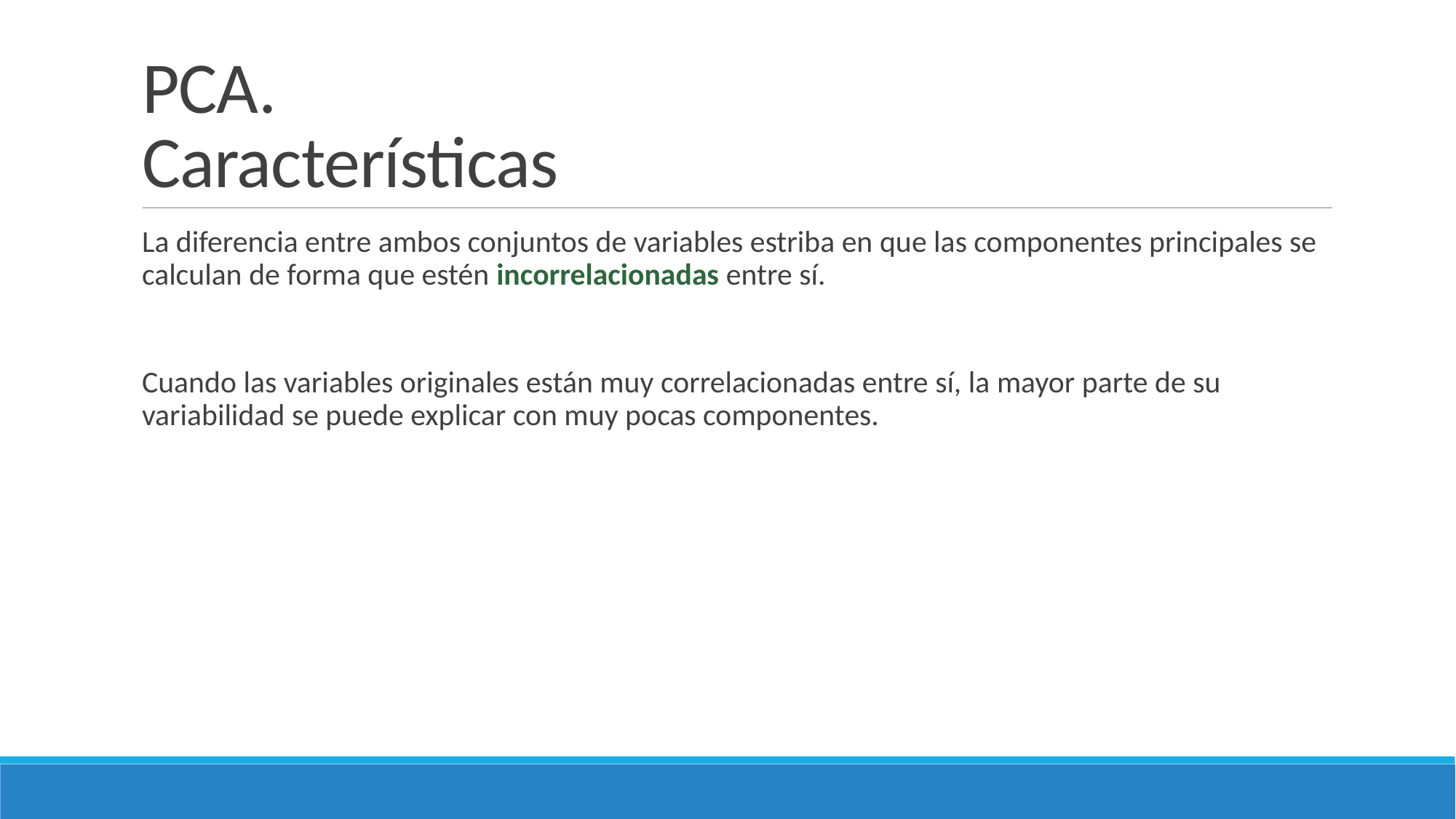

# PCA. Características
La diferencia entre ambos conjuntos de variables estriba en que las componentes principales se calculan de forma que estén incorrelacionadas entre sí.

Cuando las variables originales están muy correlacionadas entre sí, la mayor parte de su variabilidad se puede explicar con muy pocas componentes.